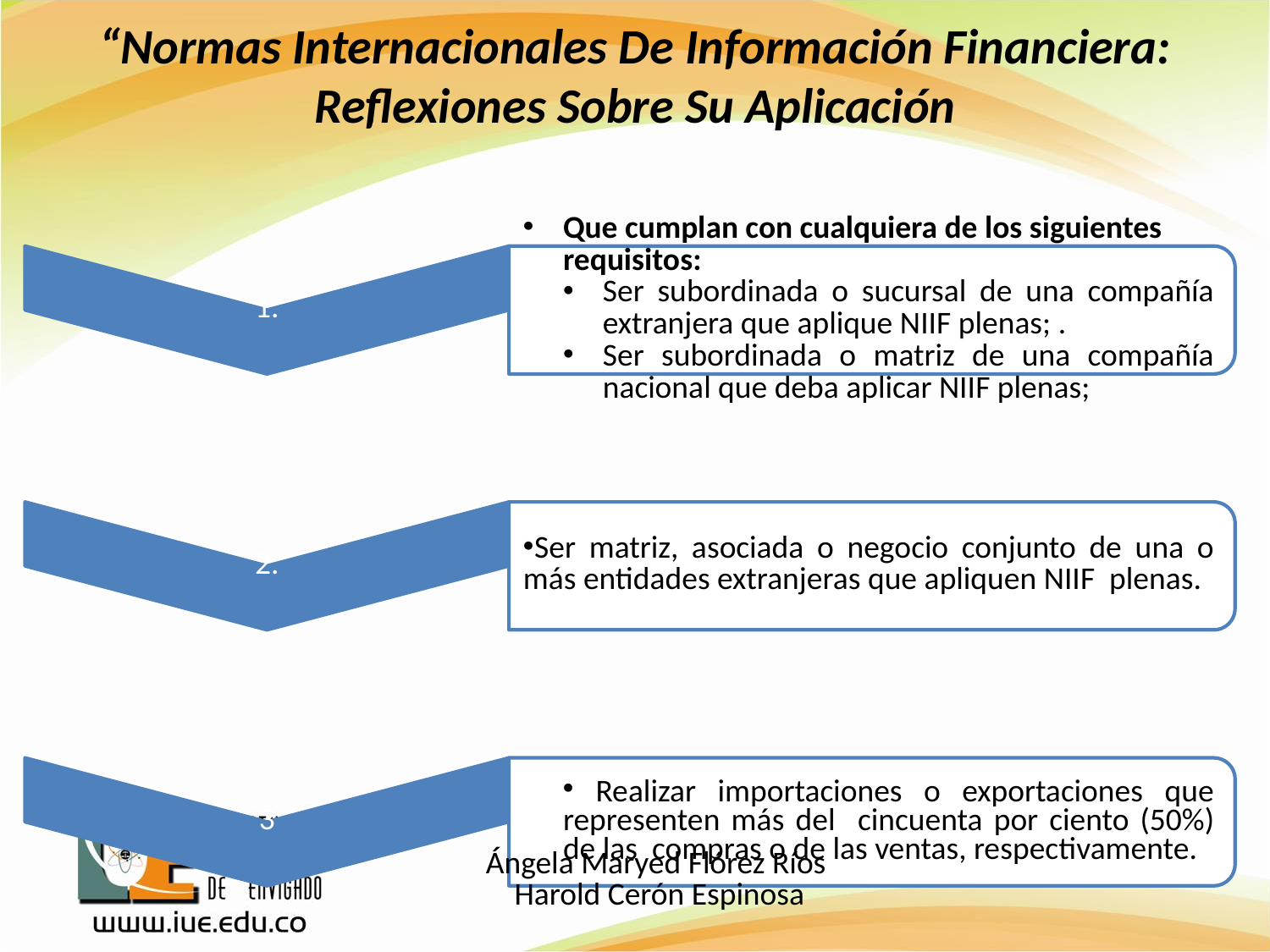

# “Normas Internacionales De Información Financiera: Reflexiones Sobre Su Aplicación

1.
Que cumplan con cualquiera de los siguientes requisitos:
2.
Ser matriz, asociada o negocio conjunto de una o más entidades extranjeras que apliquen NIIF  plenas.
3
Ser subordinada o sucursal de una compañía extranjera que aplique NIIF plenas; .
Ser subordinada o matriz de una compañía nacional que deba aplicar NIIF plenas;
Ángela Maryed Flórez Ríos
Harold Cerón Espinosa